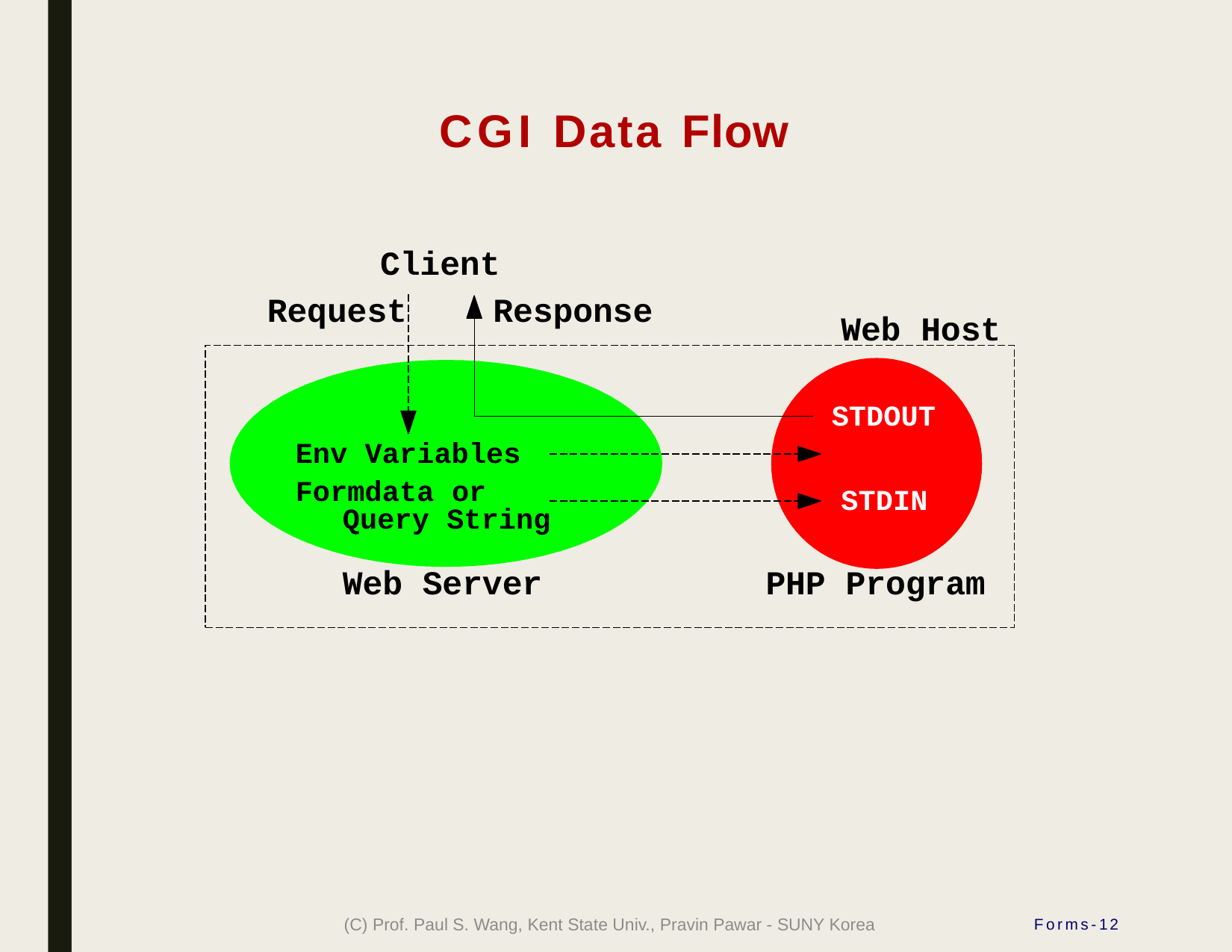

# CGI Data Flow
Client
Request
Response

Web Host

STDOUT

Env Variables

Formdata or
STDIN

Query String

Web Server
PHP Program
(C) Prof. Paul S. Wang, Kent State Univ., Pravin Pawar - SUNY Korea
Forms-12